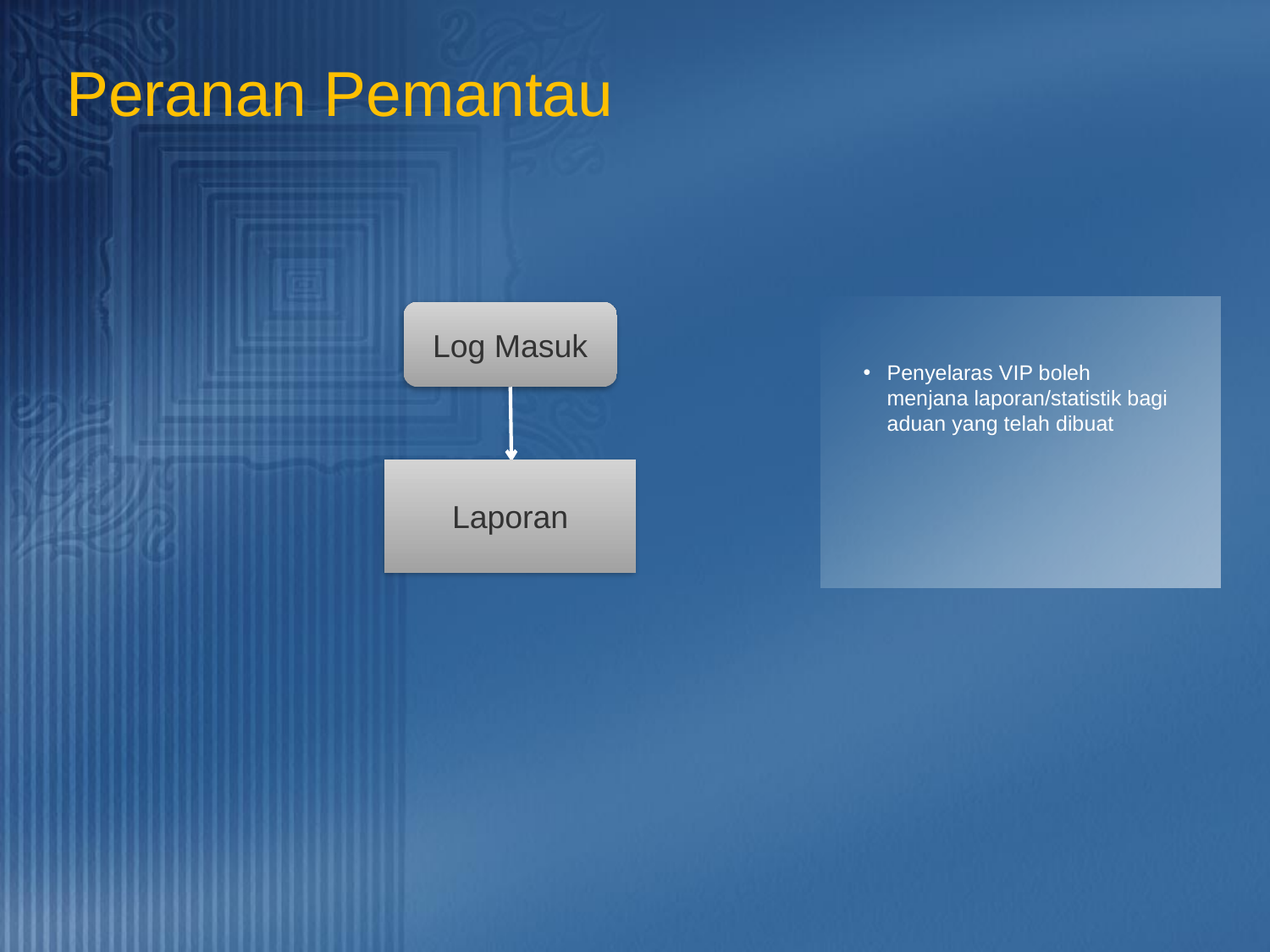

Peranan Pemantau

Log Masuk
Penyelaras VIP boleh menjana laporan/statistik bagi aduan yang telah dibuat

Laporan